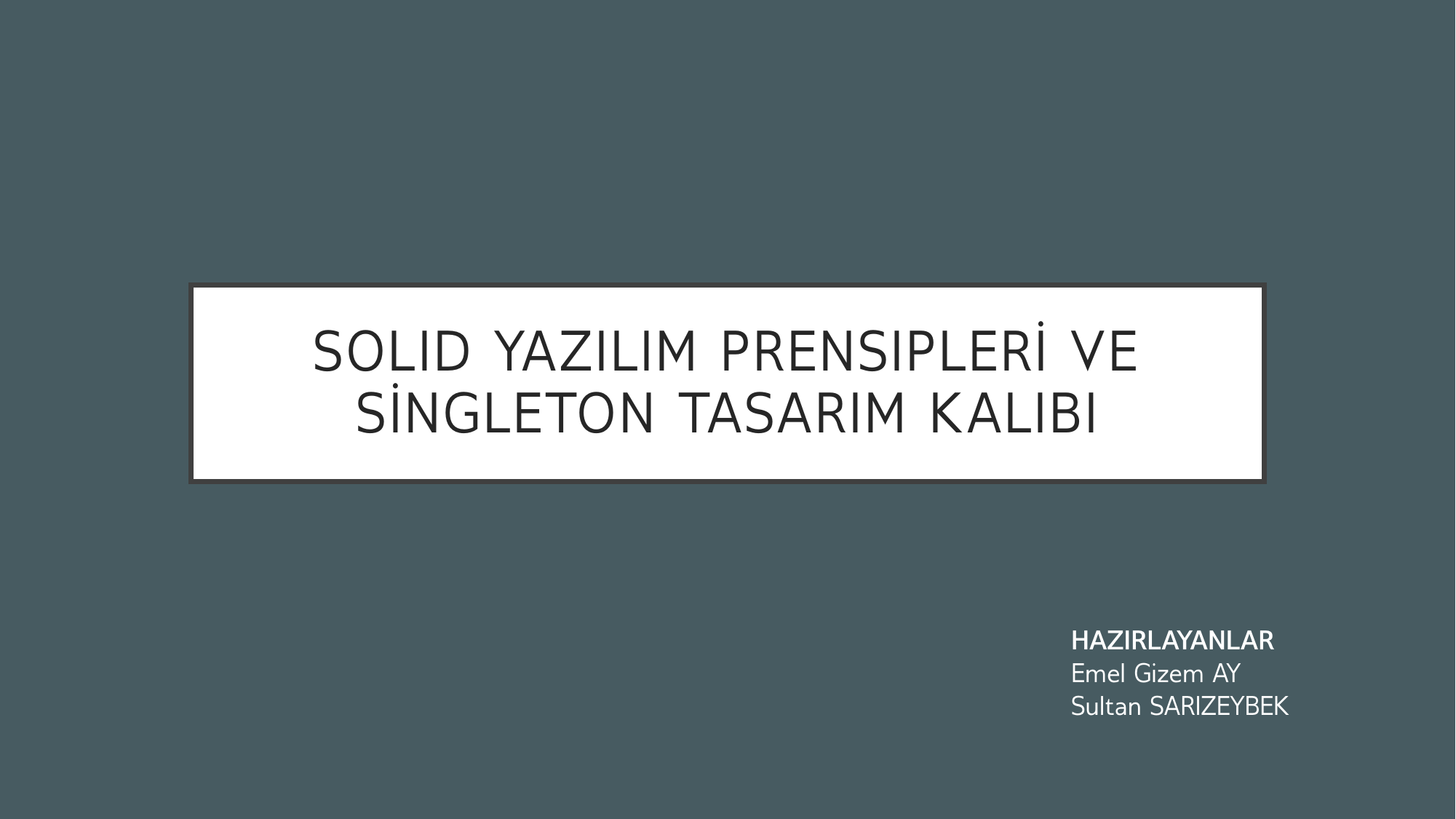

# SOLıd yazılım Prensıpleri ve Singleton tasarım kalıbı
HAZIRLAYANLAR
Emel Gizem AY
Sultan SARIZEYBEK